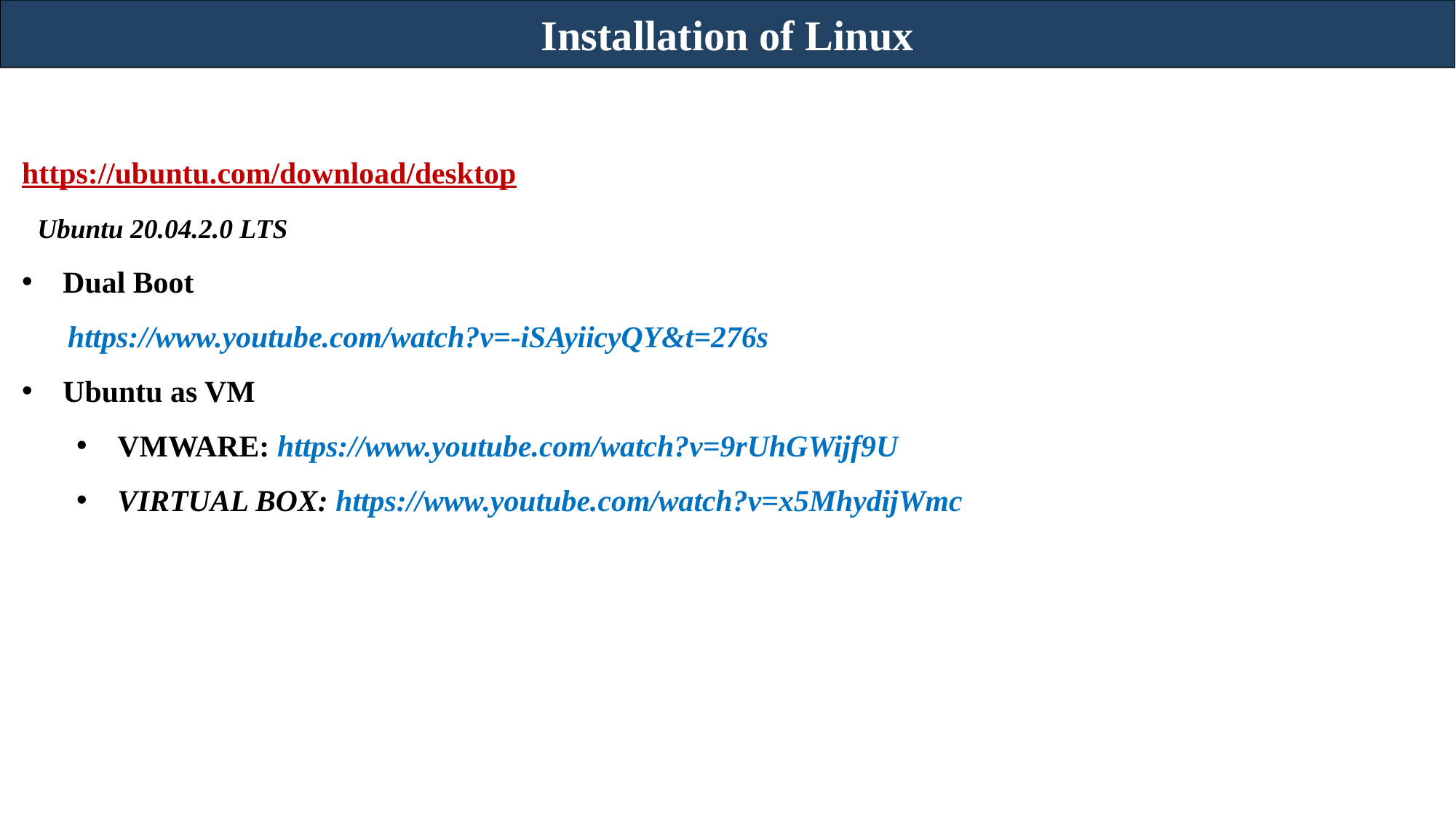

Installation of Linux

https://ubuntu.com/download/desktop
  Ubuntu 20.04.2.0 LTS
Dual Boot
      https://www.youtube.com/watch?v=-iSAyiicyQY&t=276s
Ubuntu as VM
VMWARE: https://www.youtube.com/watch?v=9rUhGWijf9U
VIRTUAL BOX: https://www.youtube.com/watch?v=x5MhydijWmc